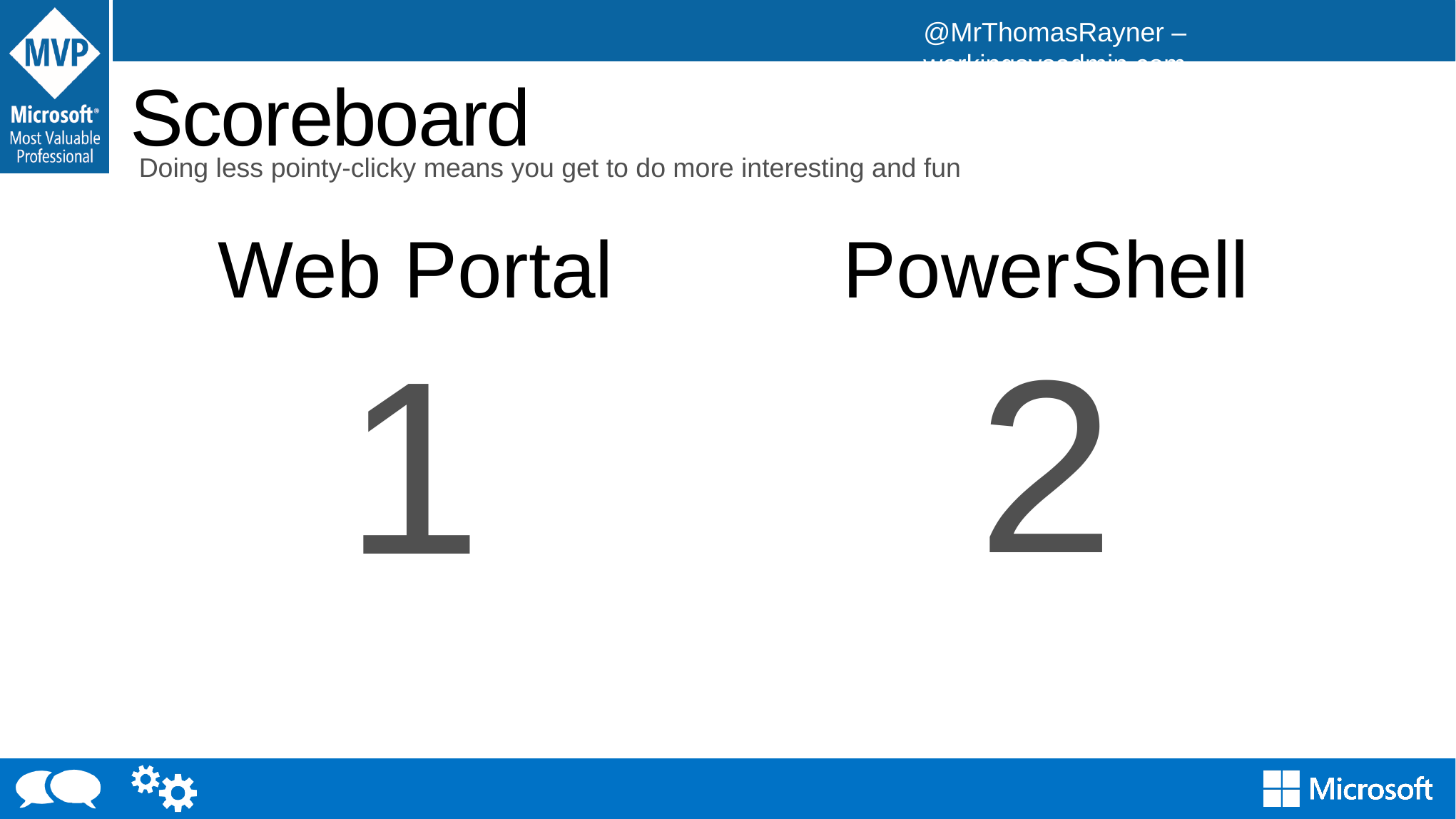

# Scoreboard
Doing less pointy-clicky means you get to do more interesting and fun
Web Portal

PowerShell

2

1

1